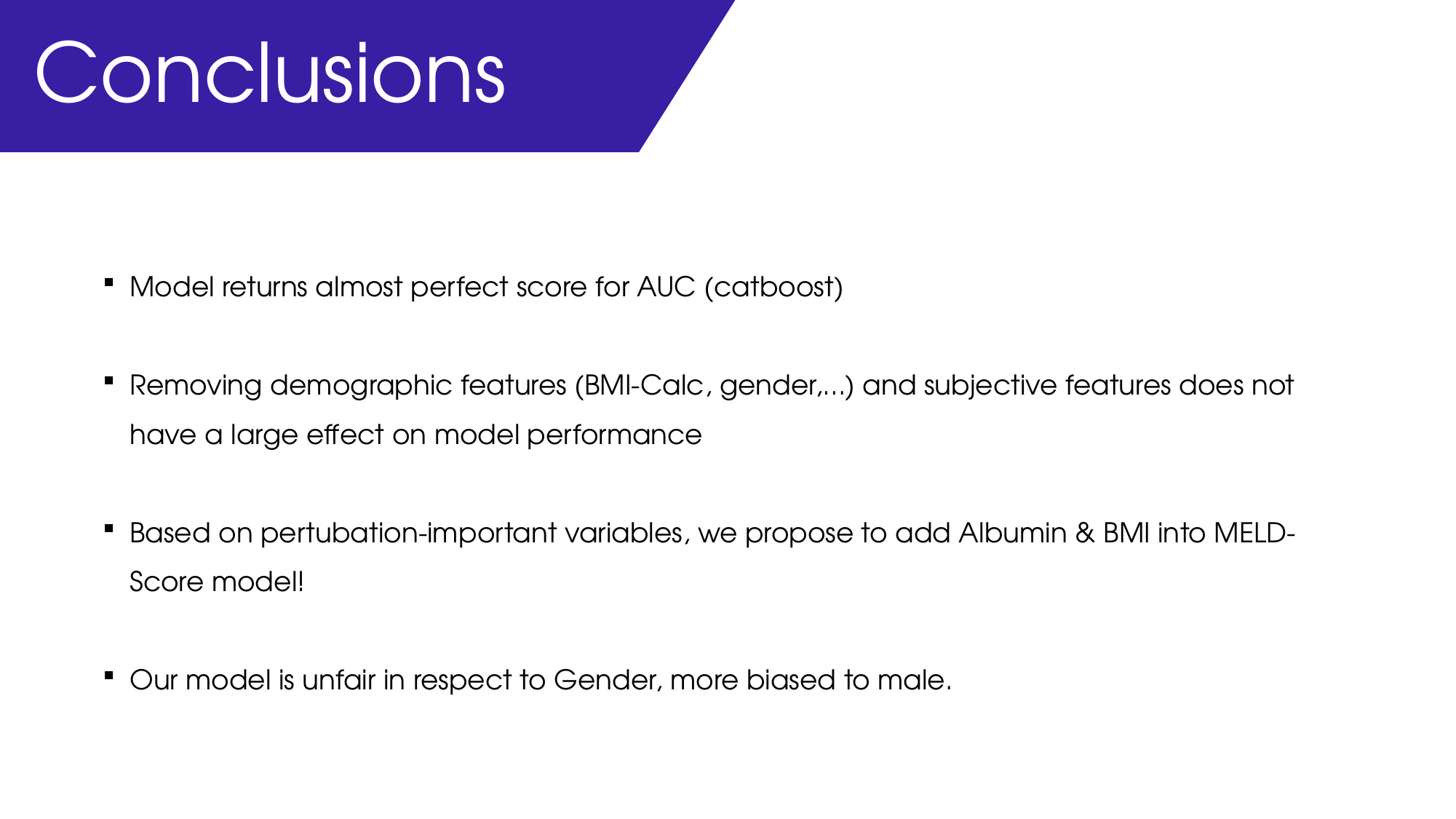

# Conclusions

Model returns almost perfect score for AUC (catboost)

Removing demographic features (BMI-Calc, gender,…) and subjective features does not have a large effect on model performance

Based on pertubation-important variables, we propose to add Albumin & BMI into MELD-Score model!

Our model is unfair in respect to Gender, more biased to male.